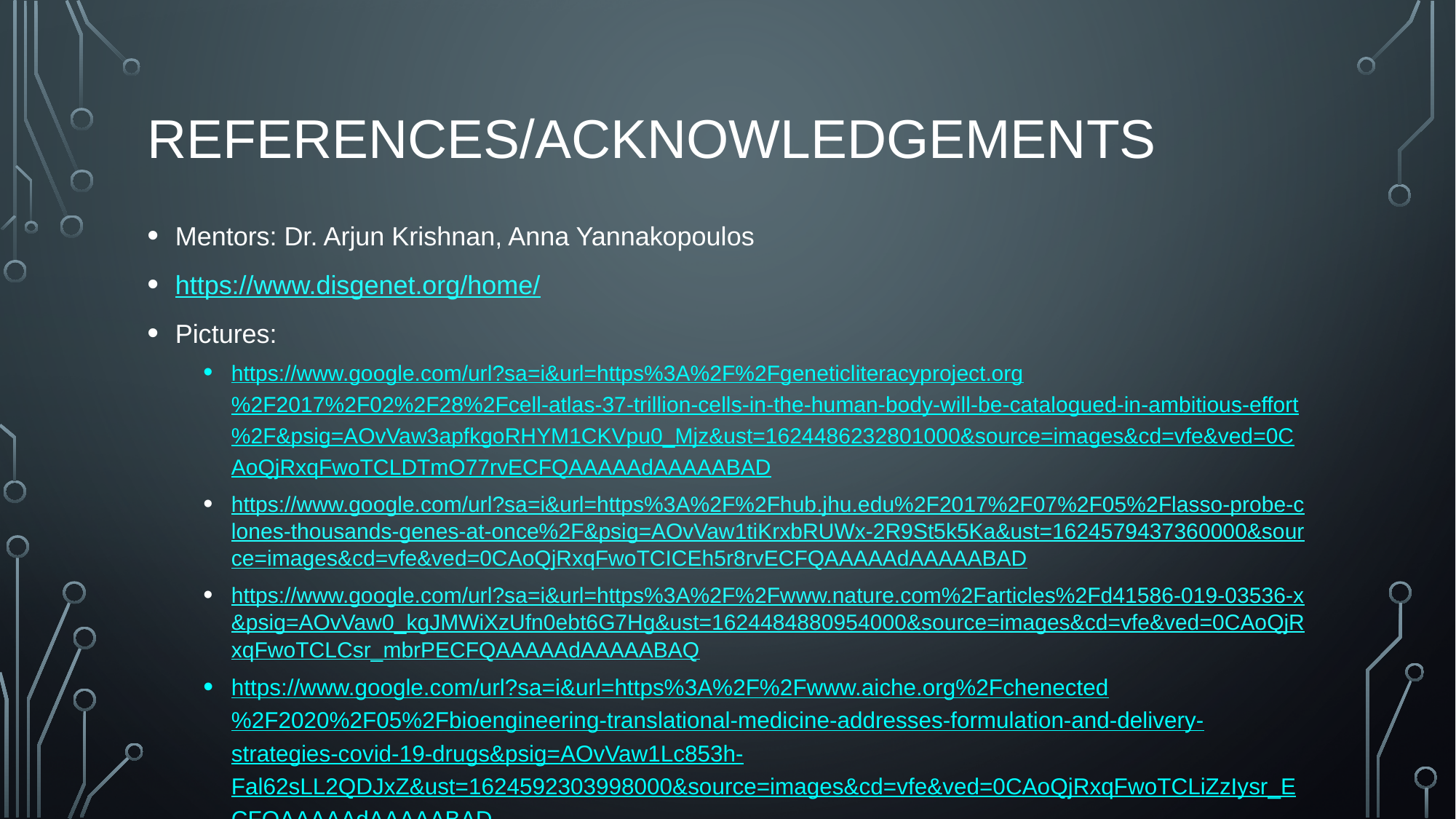

# References/acknowledgements
Mentors: Dr. Arjun Krishnan, Anna Yannakopoulos
https://www.disgenet.org/home/
Pictures:
https://www.google.com/url?sa=i&url=https%3A%2F%2Fgeneticliteracyproject.org%2F2017%2F02%2F28%2Fcell-atlas-37-trillion-cells-in-the-human-body-will-be-catalogued-in-ambitious-effort%2F&psig=AOvVaw3apfkgoRHYM1CKVpu0_Mjz&ust=1624486232801000&source=images&cd=vfe&ved=0CAoQjRxqFwoTCLDTmO77rvECFQAAAAAdAAAAABAD
https://www.google.com/url?sa=i&url=https%3A%2F%2Fhub.jhu.edu%2F2017%2F07%2F05%2Flasso-probe-clones-thousands-genes-at-once%2F&psig=AOvVaw1tiKrxbRUWx-2R9St5k5Ka&ust=1624579437360000&source=images&cd=vfe&ved=0CAoQjRxqFwoTCICEh5r8rvECFQAAAAAdAAAAABAD
https://www.google.com/url?sa=i&url=https%3A%2F%2Fwww.nature.com%2Farticles%2Fd41586-019-03536-x&psig=AOvVaw0_kgJMWiXzUfn0ebt6G7Hg&ust=1624484880954000&source=images&cd=vfe&ved=0CAoQjRxqFwoTCLCsr_mbrPECFQAAAAAdAAAAABAQ
https://www.google.com/url?sa=i&url=https%3A%2F%2Fwww.aiche.org%2Fchenected%2F2020%2F05%2Fbioengineering-translational-medicine-addresses-formulation-and-delivery-strategies-covid-19-drugs&psig=AOvVaw1Lc853h-Fal62sLL2QDJxZ&ust=1624592303998000&source=images&cd=vfe&ved=0CAoQjRxqFwoTCLiZzIysr_ECFQAAAAAdAAAAABAD